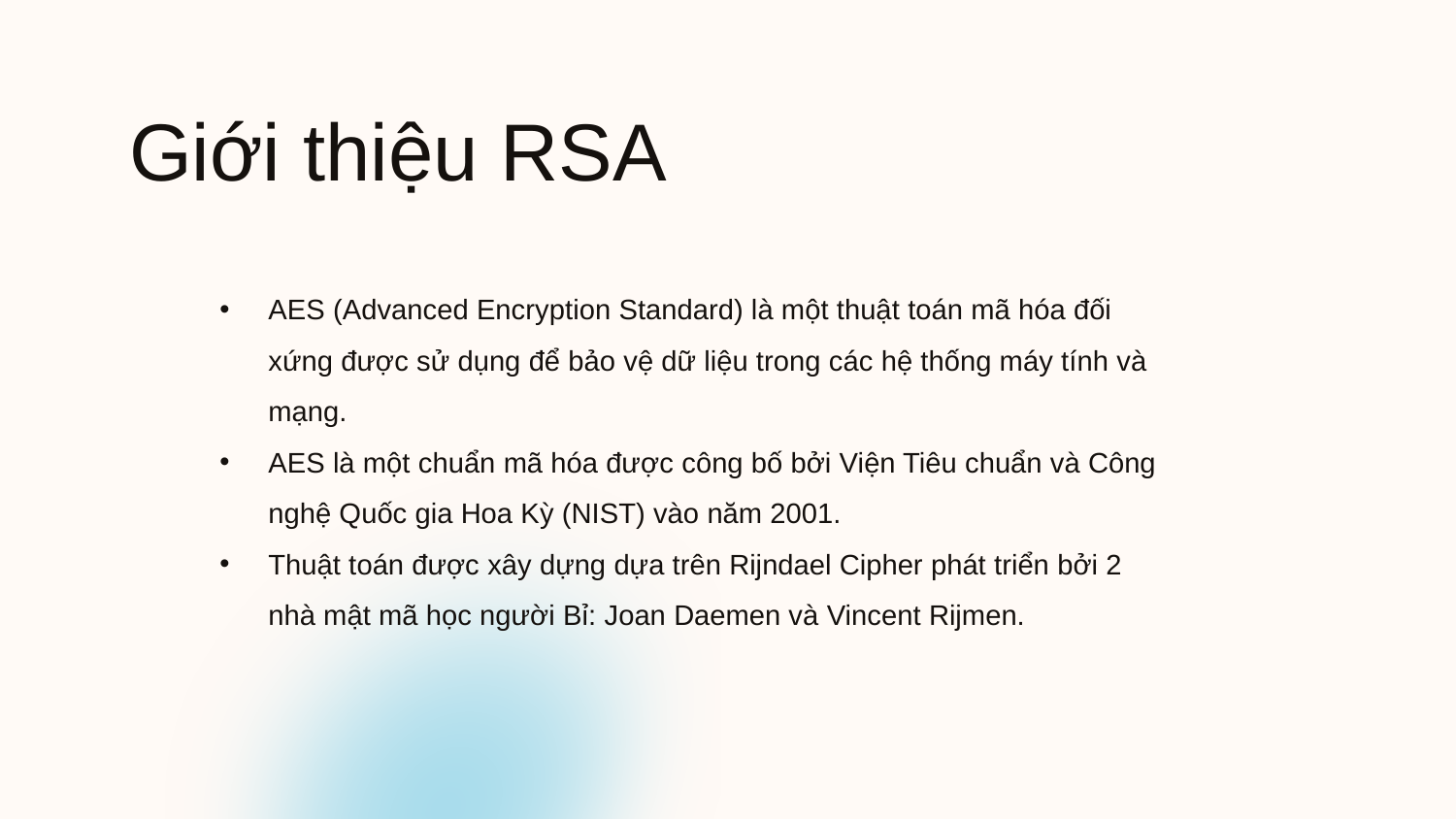

# Giới thiệu RSA
AES (Advanced Encryption Standard) là một thuật toán mã hóa đối xứng được sử dụng để bảo vệ dữ liệu trong các hệ thống máy tính và mạng.
AES là một chuẩn mã hóa được công bố bởi Viện Tiêu chuẩn và Công nghệ Quốc gia Hoa Kỳ (NIST) vào năm 2001.
Thuật toán được xây dựng dựa trên Rijndael Cipher phát triển bởi 2 nhà mật mã học người Bỉ: Joan Daemen và Vincent Rijmen.